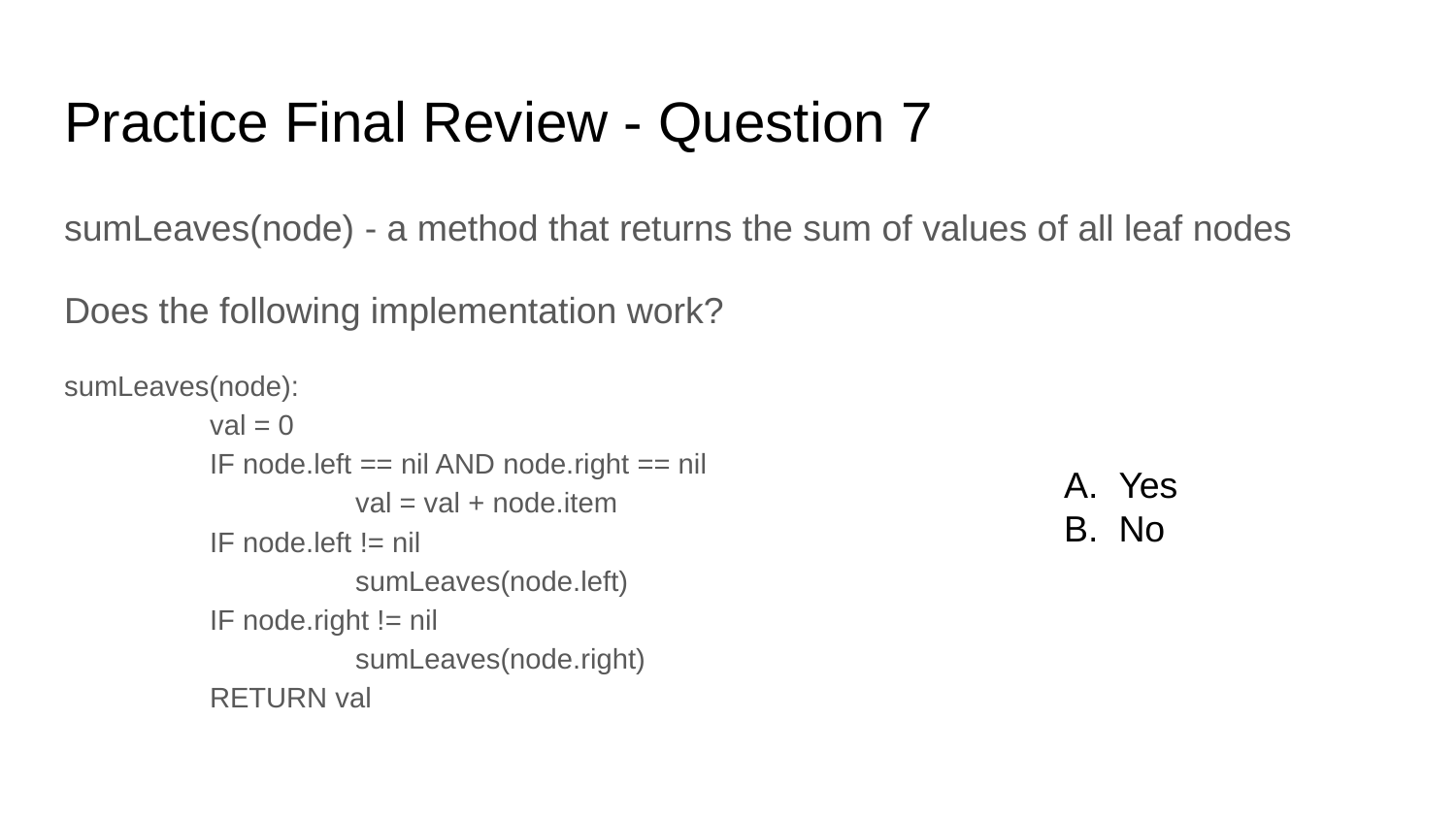

# Practice Final Review - Question 7
sumLeaves(node) - a method that returns the sum of values of all leaf nodes
Does the following implementation work?
sumLeaves(node):
	val = 0
	IF node.left == nil AND node.right == nil
		val = val + node.item
	IF node.left != nil
		sumLeaves(node.left)
	IF node.right != nil
		sumLeaves(node.right)
	RETURN val

Yes
No